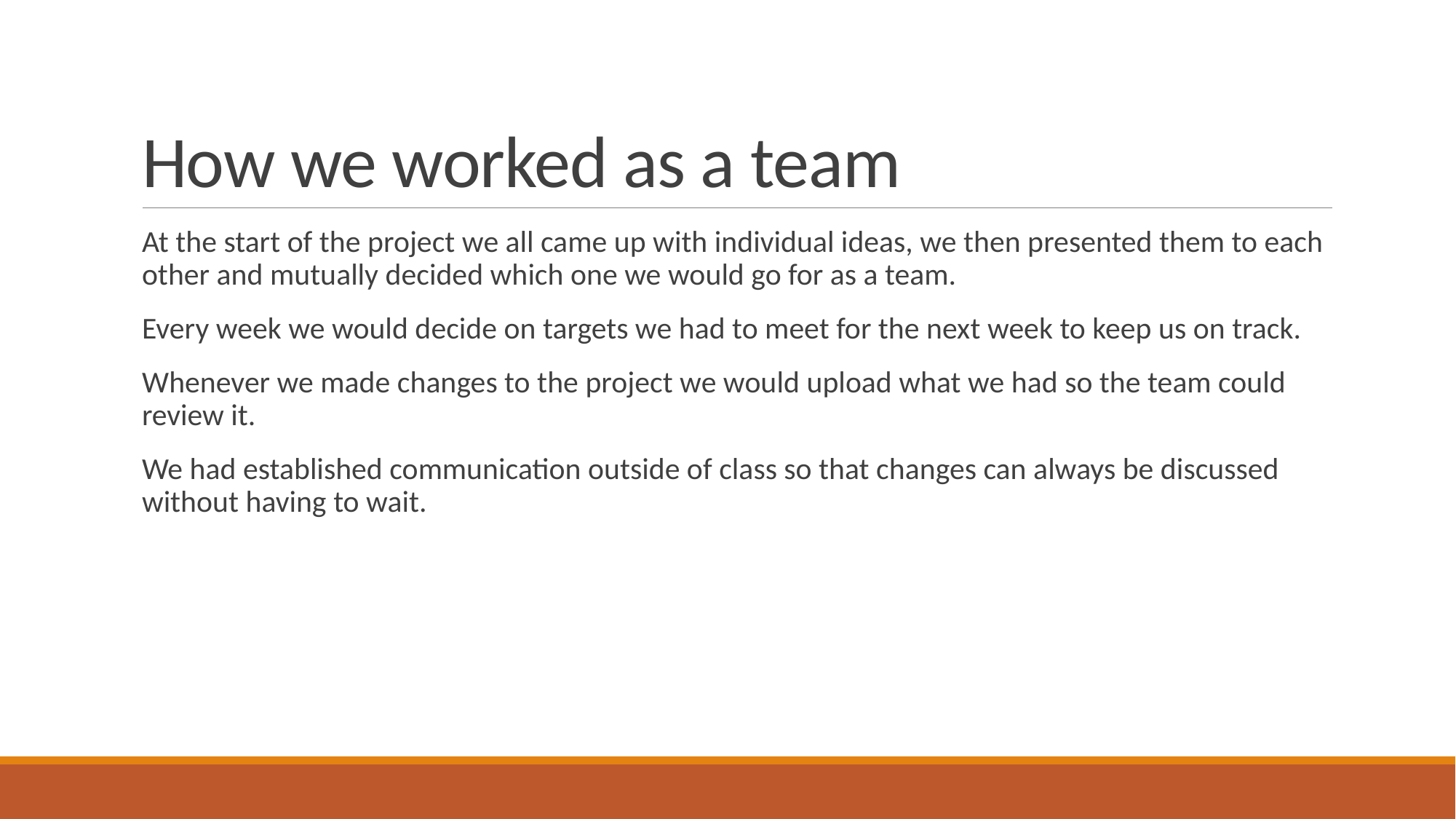

# How we worked as a team
At the start of the project we all came up with individual ideas, we then presented them to each other and mutually decided which one we would go for as a team.
Every week we would decide on targets we had to meet for the next week to keep us on track.
Whenever we made changes to the project we would upload what we had so the team could review it.
We had established communication outside of class so that changes can always be discussed without having to wait.